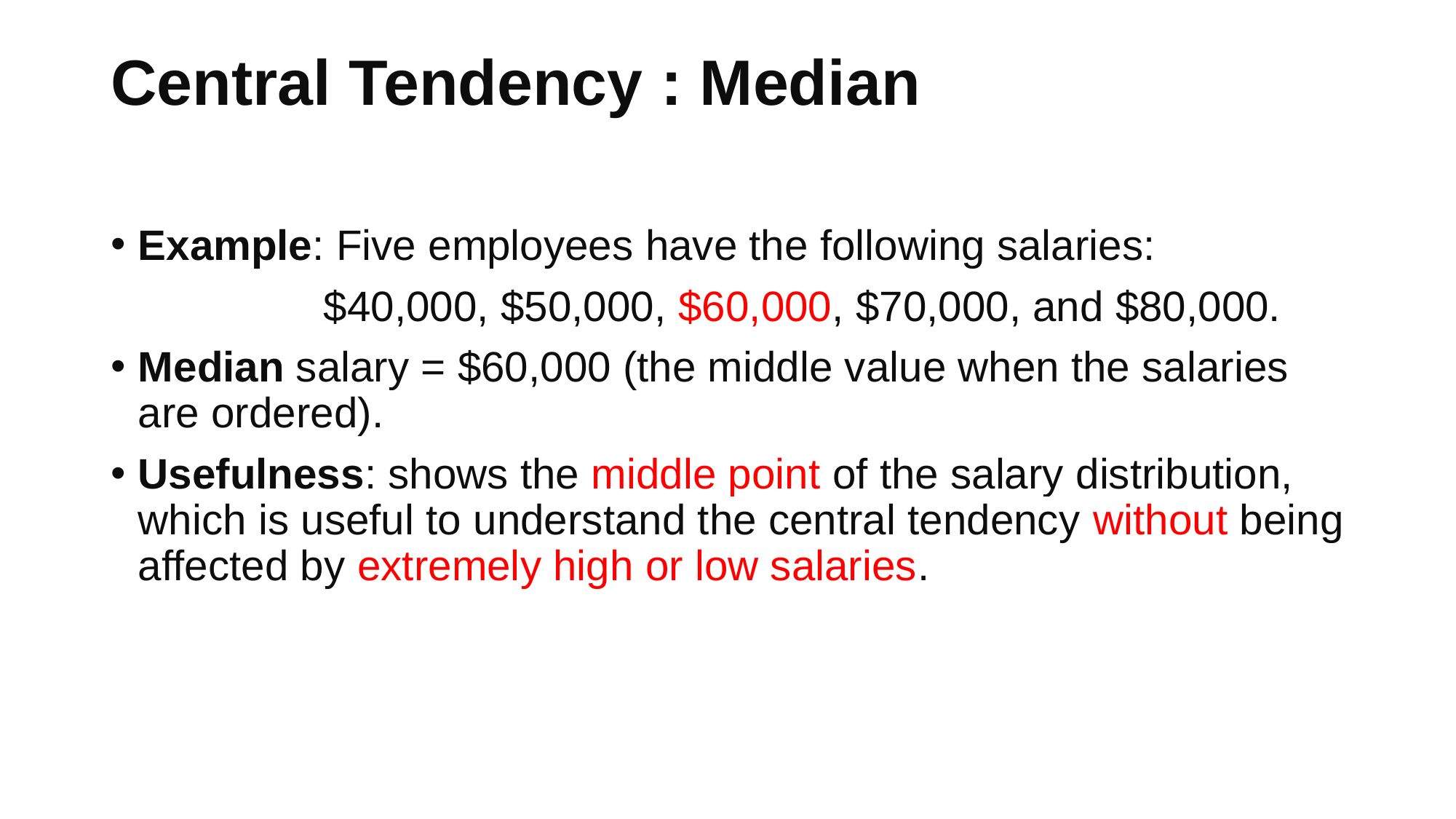

# Central Tendency : Median
Example: Five employees have the following salaries:
                  $40,000, $50,000, $60,000, $70,000, and $80,000.
Median salary = $60,000 (the middle value when the salaries are ordered).
Usefulness: shows the middle point of the salary distribution, which is useful to understand the central tendency without being affected by extremely high or low salaries.